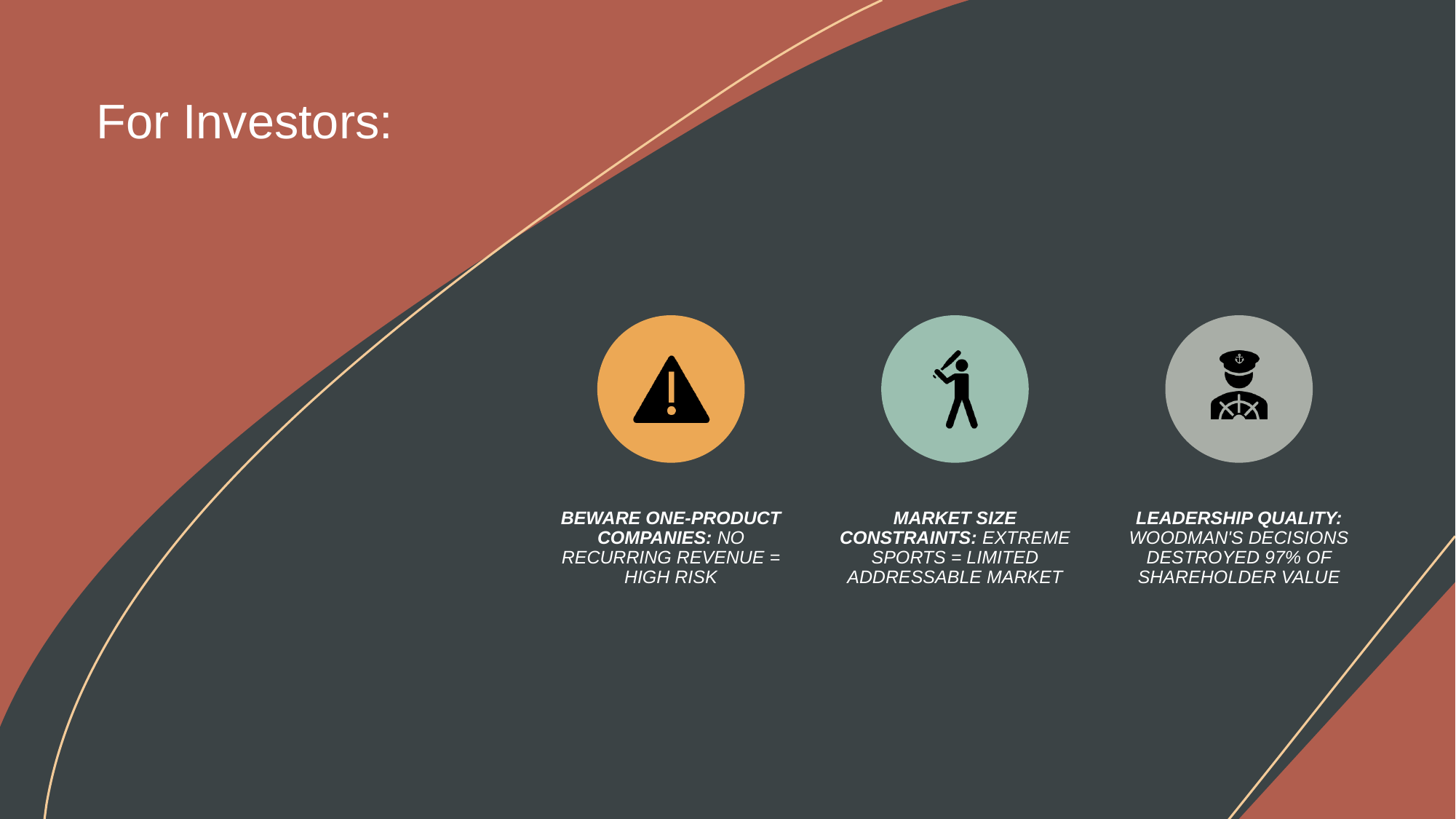

# For Investors:
Beware One-Product Companies: No recurring revenue = high risk
Market Size Constraints: Extreme sports = limited addressable market
Leadership Quality: Woodman's decisions destroyed 97% of shareholder value